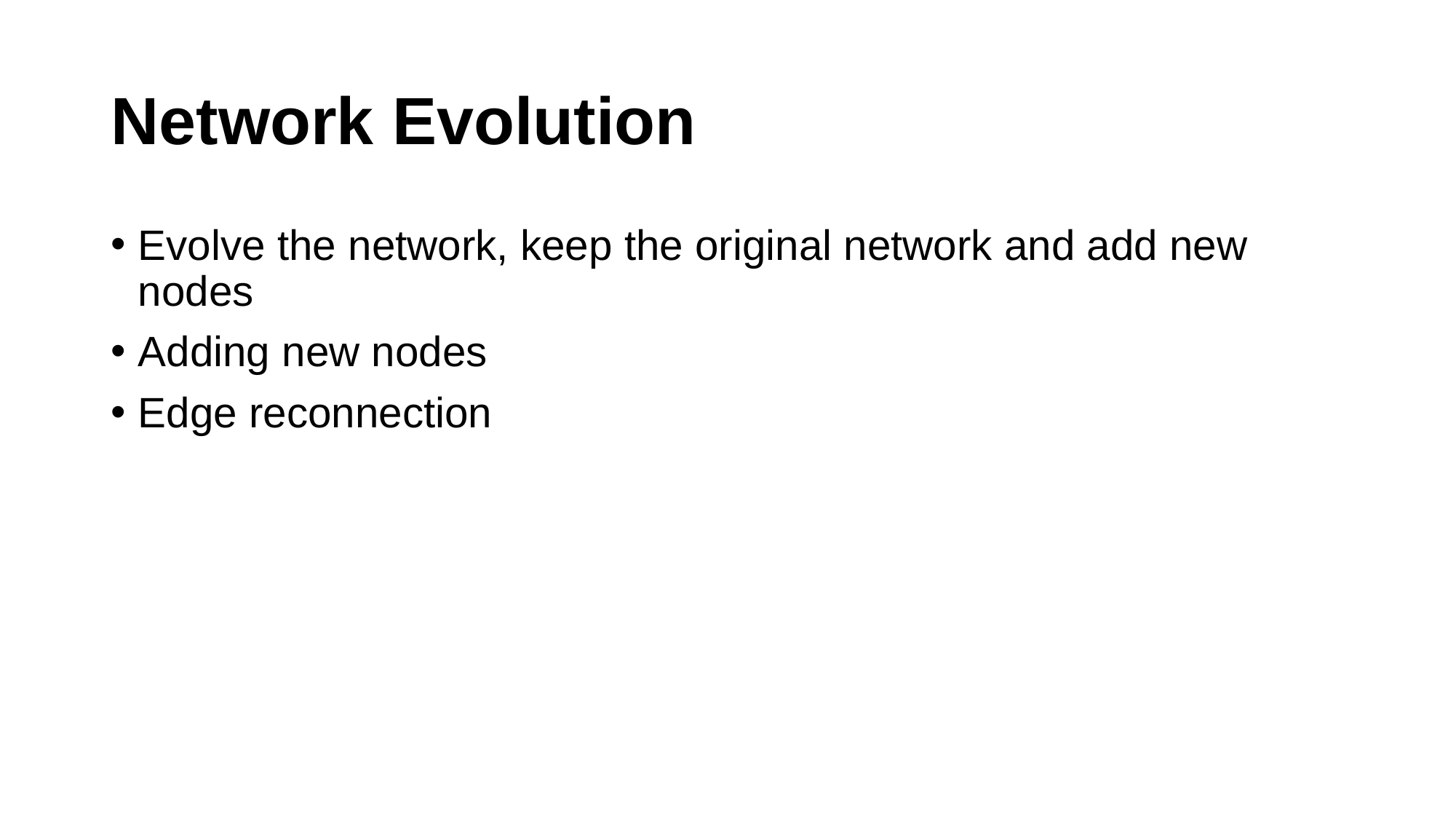

# Network Evolution
Evolve the network, keep the original network and add new nodes
Adding new nodes
Edge reconnection